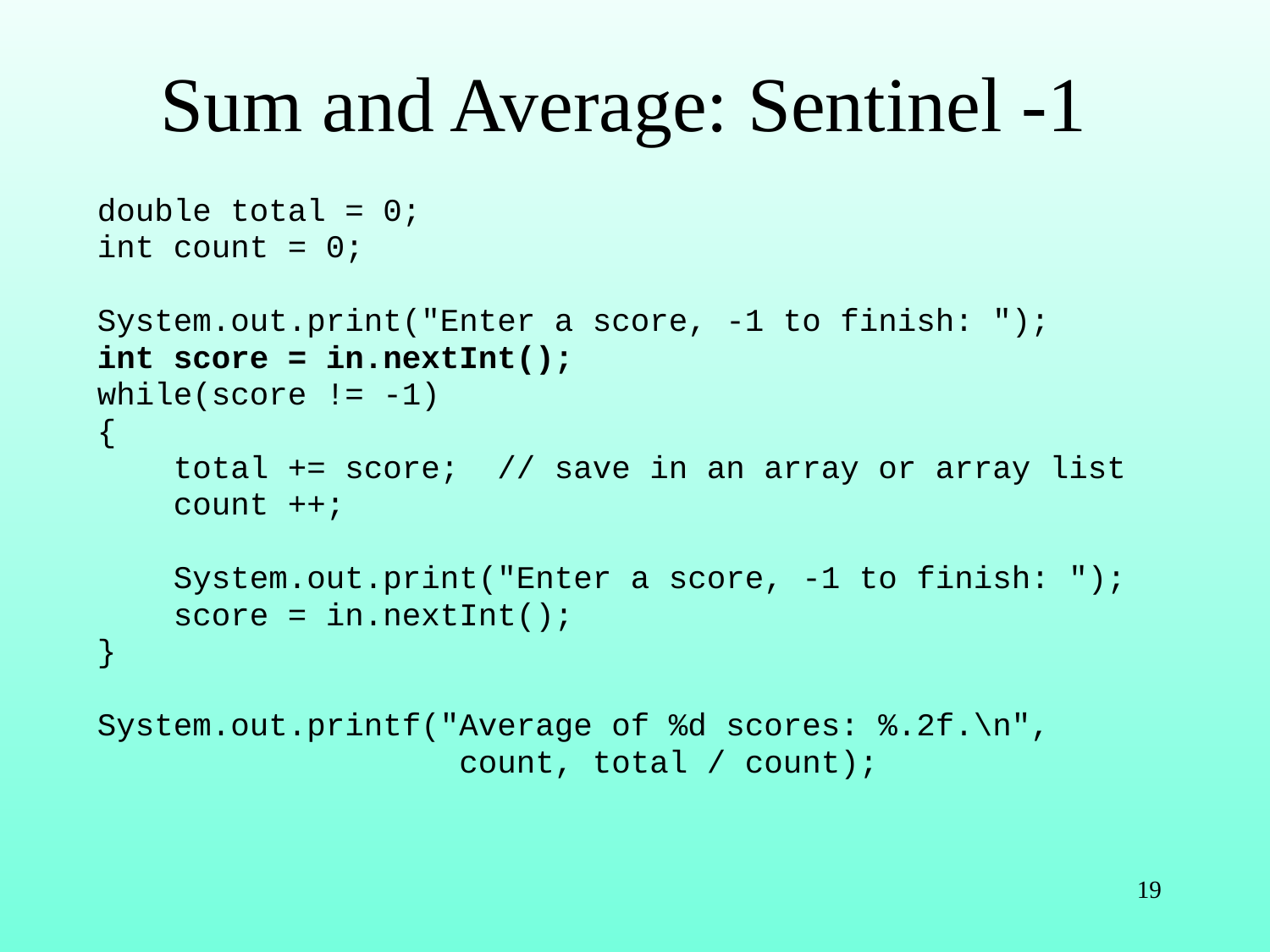

# Sum and Average: Sentinel -1
double total = 0;
int count = 0;

System.out.print("Enter a score, -1 to finish: ");
int score = in.nextInt();
while(score != -1)
{
    total += score;  // save in an array or array list
    count ++;

    System.out.print("Enter a score, -1 to finish: ");
    score = in.nextInt();
}

System.out.printf("Average of %d scores: %.2f.\n",
                   count, total / count);

19